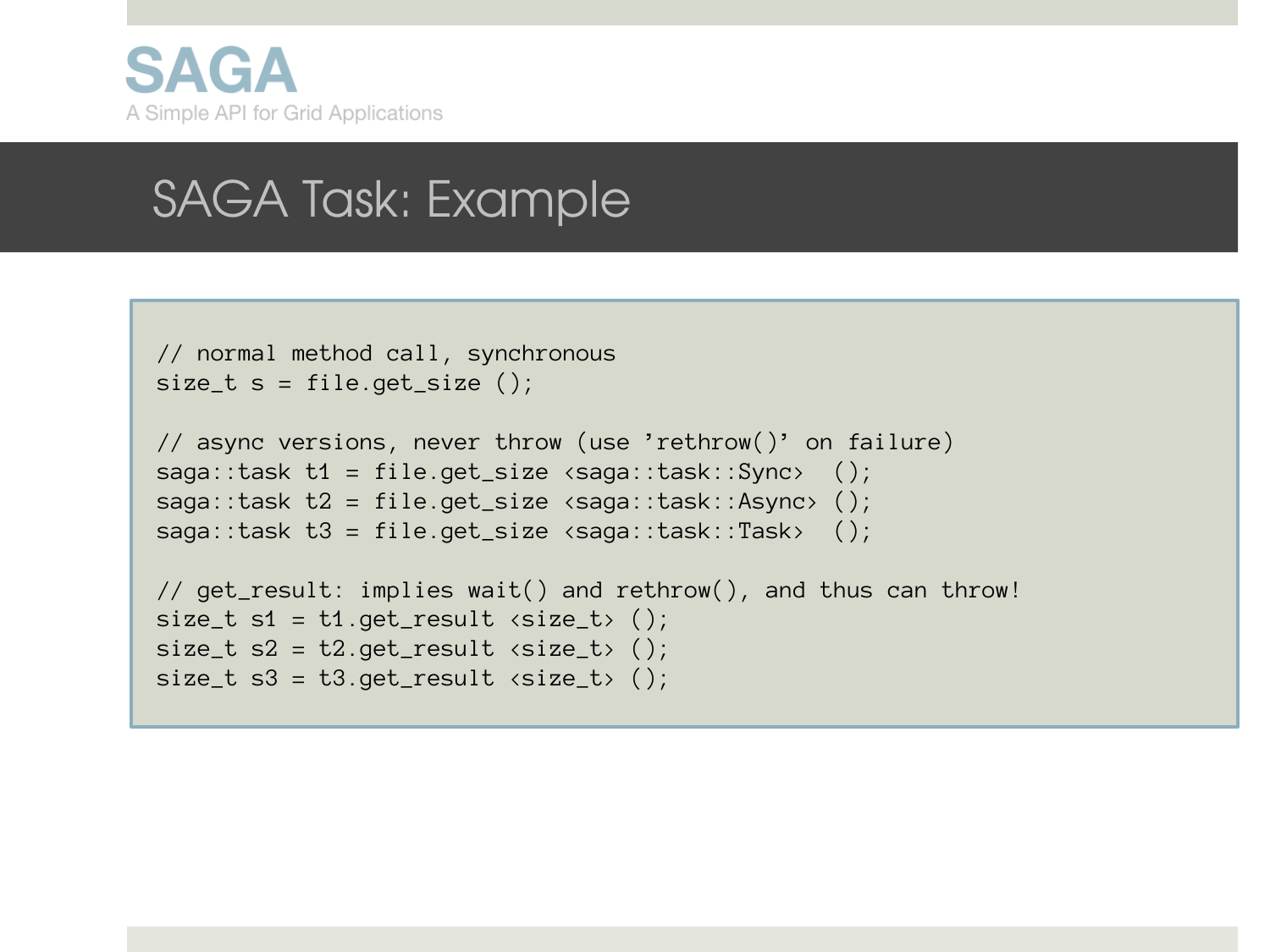

# SAGA Task: Example

 // normal method call, synchronous
 size_t s = file.get_size ();

 // async versions, never throw (use ’rethrow()’ on failure)
 saga::task t1 = file.get_size <saga::task::Sync>  ();
 saga::task t2 = file.get_size <saga::task::Async> ();
 saga::task t3 = file.get_size <saga::task::Task>  ();

 // get_result: implies wait() and rethrow(), and thus can throw!
 size_t s1 = t1.get_result <size_t> ();
 size_t s2 = t2.get_result <size_t> ();
 size_t s3 = t3.get_result <size_t> ();